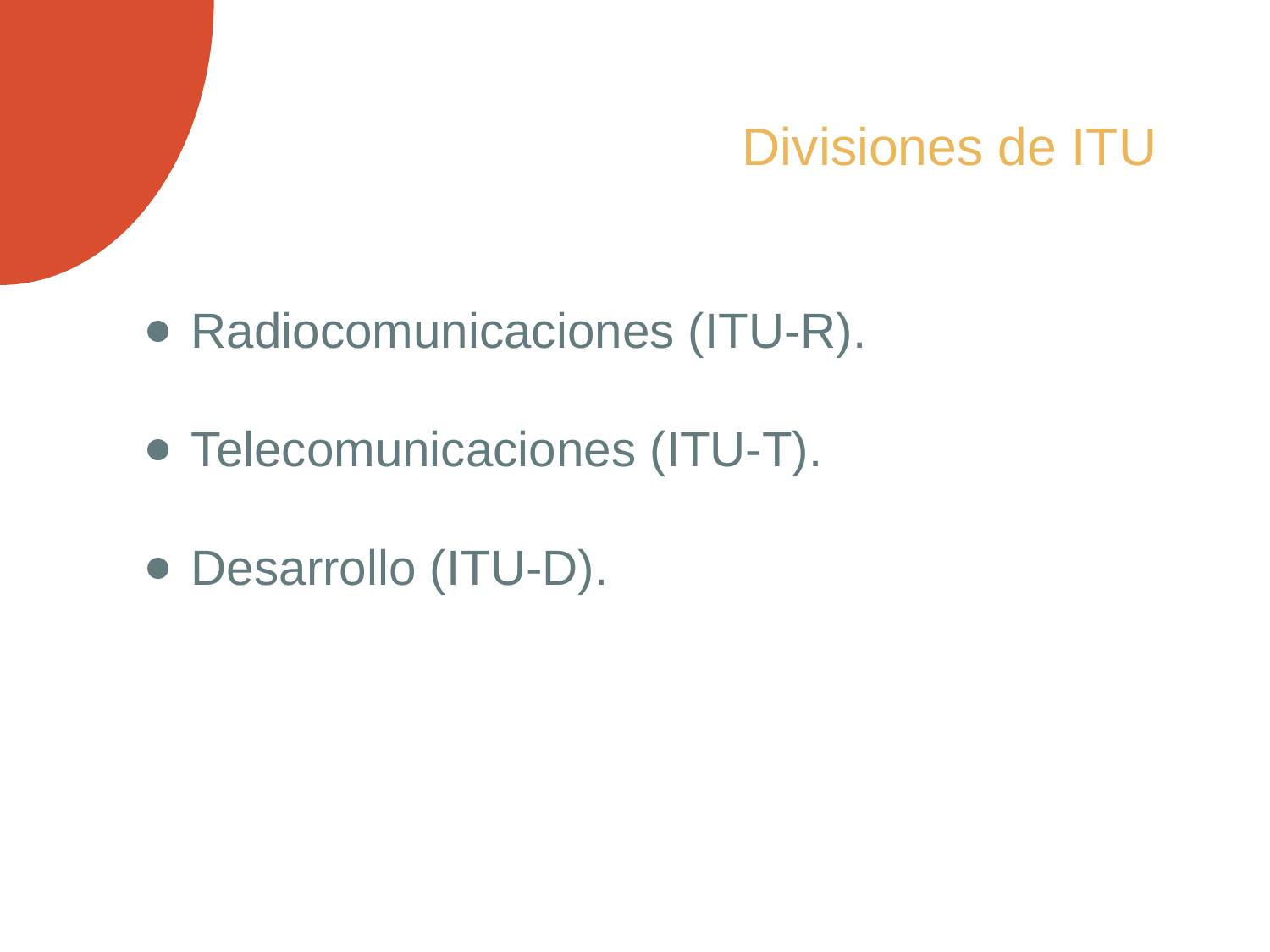

# Divisiones de ITU
Radiocomunicaciones (ITU-R).

Telecomunicaciones (ITU-T).

Desarrollo (ITU-D).